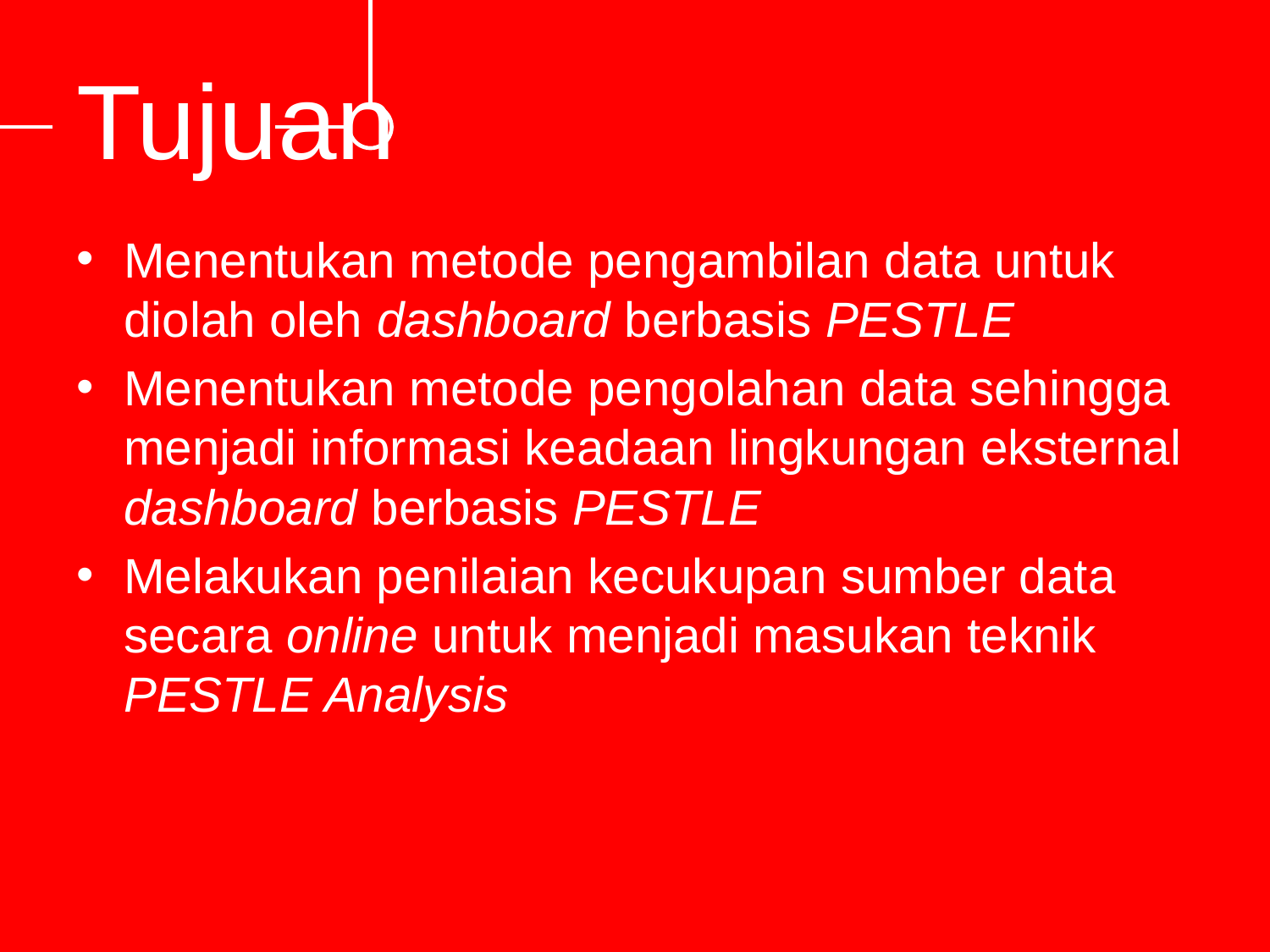

# Tujuan

Menentukan metode pengambilan data untuk diolah oleh dashboard berbasis PESTLE
Menentukan metode pengolahan data sehingga menjadi informasi keadaan lingkungan eksternal dashboard berbasis PESTLE
Melakukan penilaian kecukupan sumber data secara online untuk menjadi masukan teknik PESTLE Analysis